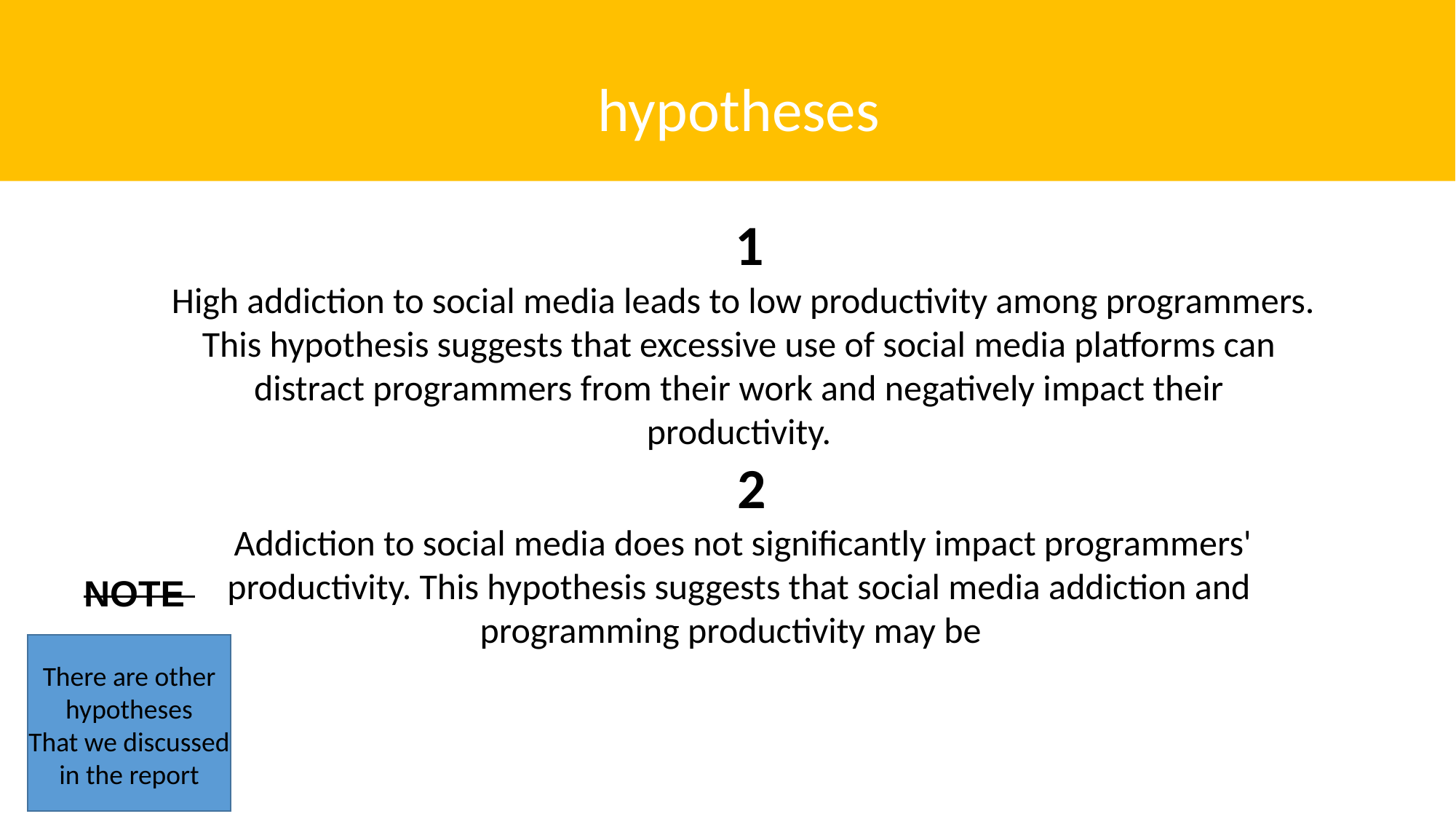

# hypotheses

  1
 High addiction to social media leads to low productivity among programmers. This hypothesis suggests that excessive use of social media platforms can distract programmers from their work and negatively impact their productivity.
  2
 Addiction to social media does not significantly impact programmers' productivity. This hypothesis suggests that social media addiction and programming productivity may be
NOTE

There are other hypotheses
That we discussed
 in the report